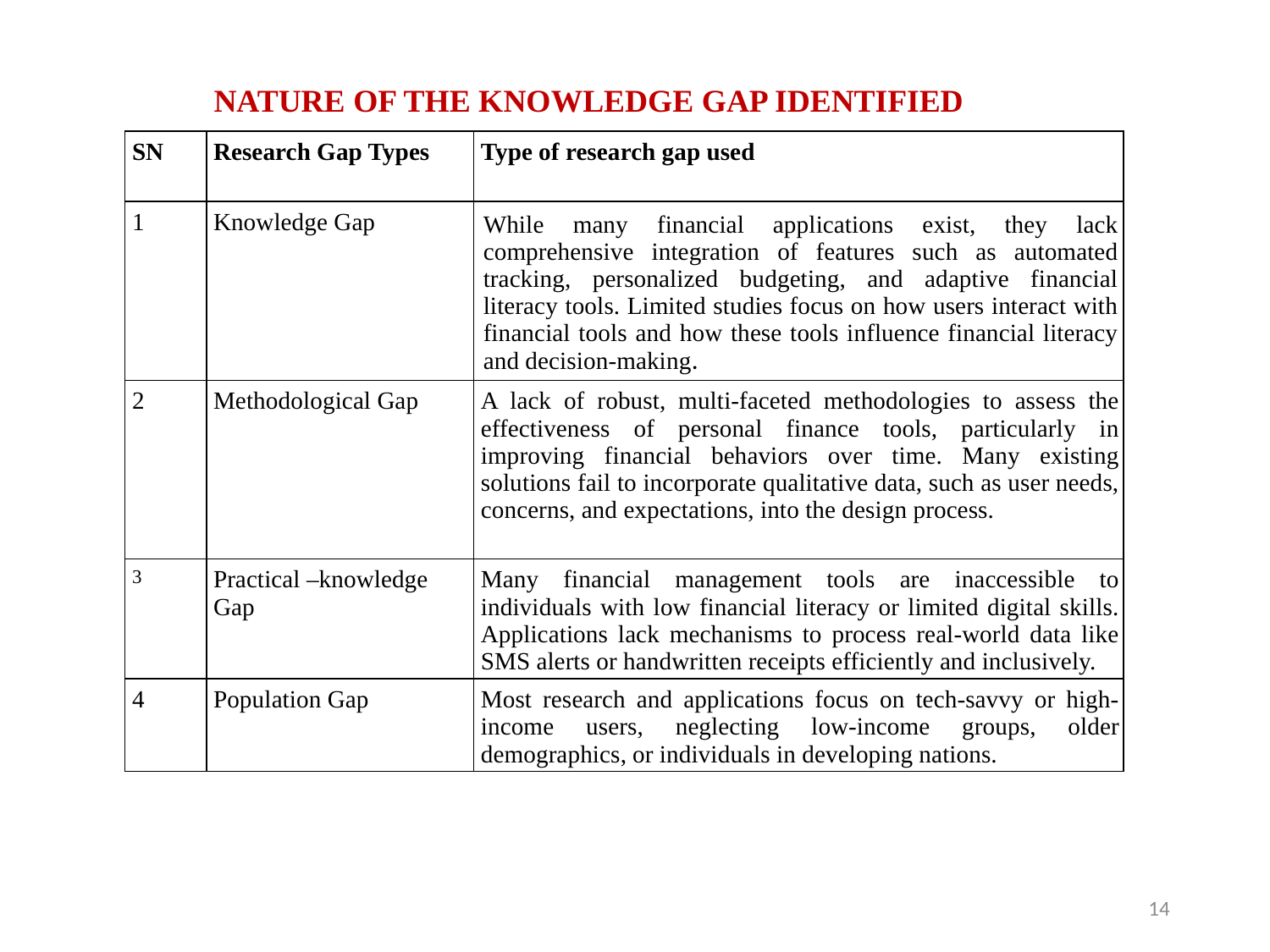

# NATURE OF THE KNOWLEDGE GAP IDENTIFIED
| SN | Research Gap Types | Type of research gap used |
| --- | --- | --- |
| 1 | Knowledge Gap | While many financial applications exist, they lack comprehensive integration of features such as automated tracking, personalized budgeting, and adaptive financial literacy tools. Limited studies focus on how users interact with financial tools and how these tools influence financial literacy and decision-making. |
| 2 | Methodological Gap | A lack of robust, multi-faceted methodologies to assess the effectiveness of personal finance tools, particularly in improving financial behaviors over time. Many existing solutions fail to incorporate qualitative data, such as user needs, concerns, and expectations, into the design process. |
| 3 | Practical –knowledge Gap | Many financial management tools are inaccessible to individuals with low financial literacy or limited digital skills. Applications lack mechanisms to process real-world data like SMS alerts or handwritten receipts efficiently and inclusively. |
| 4 | Population Gap | Most research and applications focus on tech-savvy or high-income users, neglecting low-income groups, older demographics, or individuals in developing nations. |

14